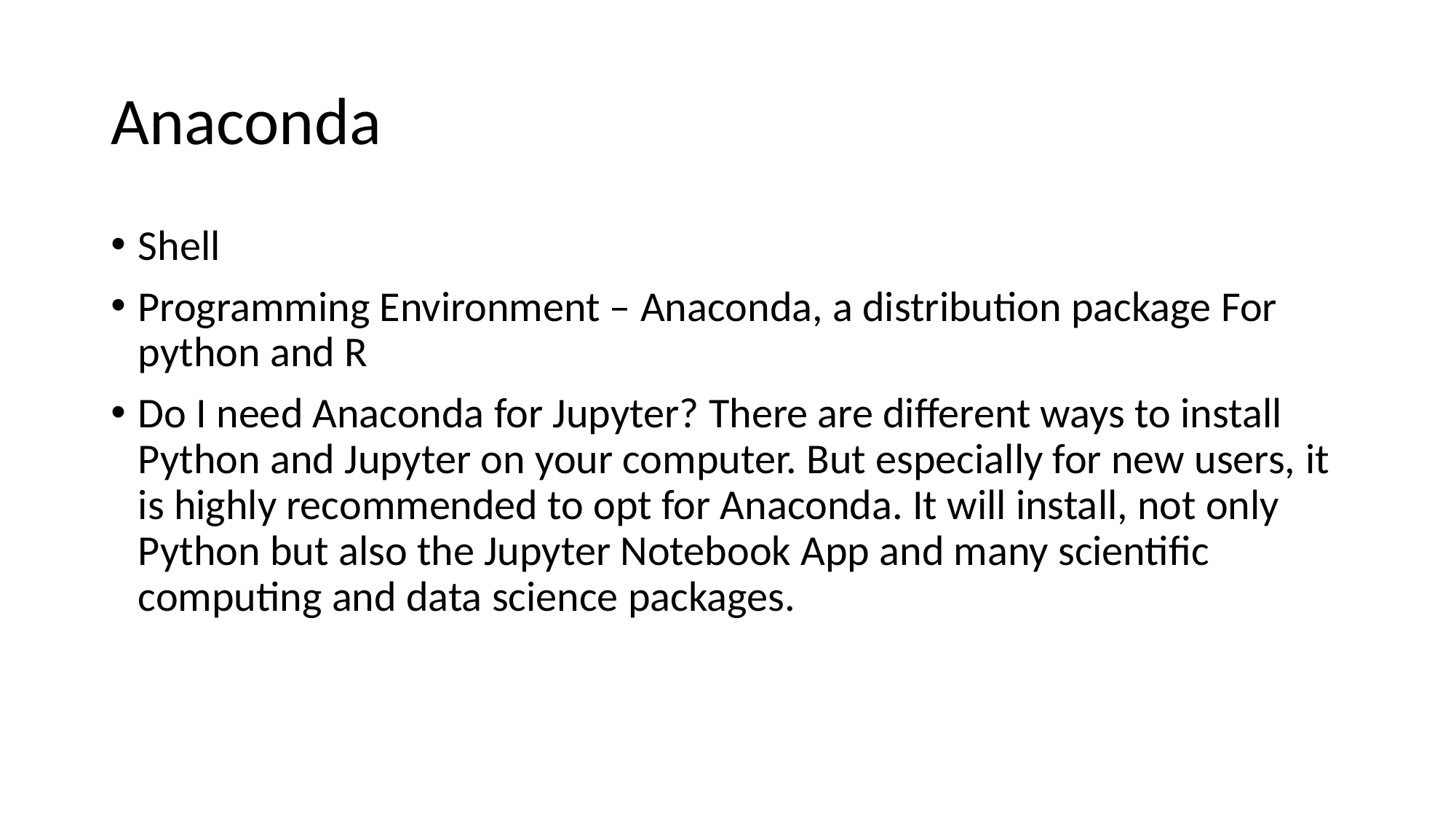

# Anaconda
Shell
Programming Environment – Anaconda, a distribution package For python and R
Do I need Anaconda for Jupyter? There are different ways to install Python and Jupyter on your computer. But especially for new users, it is highly recommended to opt for Anaconda. It will install, not only Python but also the Jupyter Notebook App and many scientific computing and data science packages.